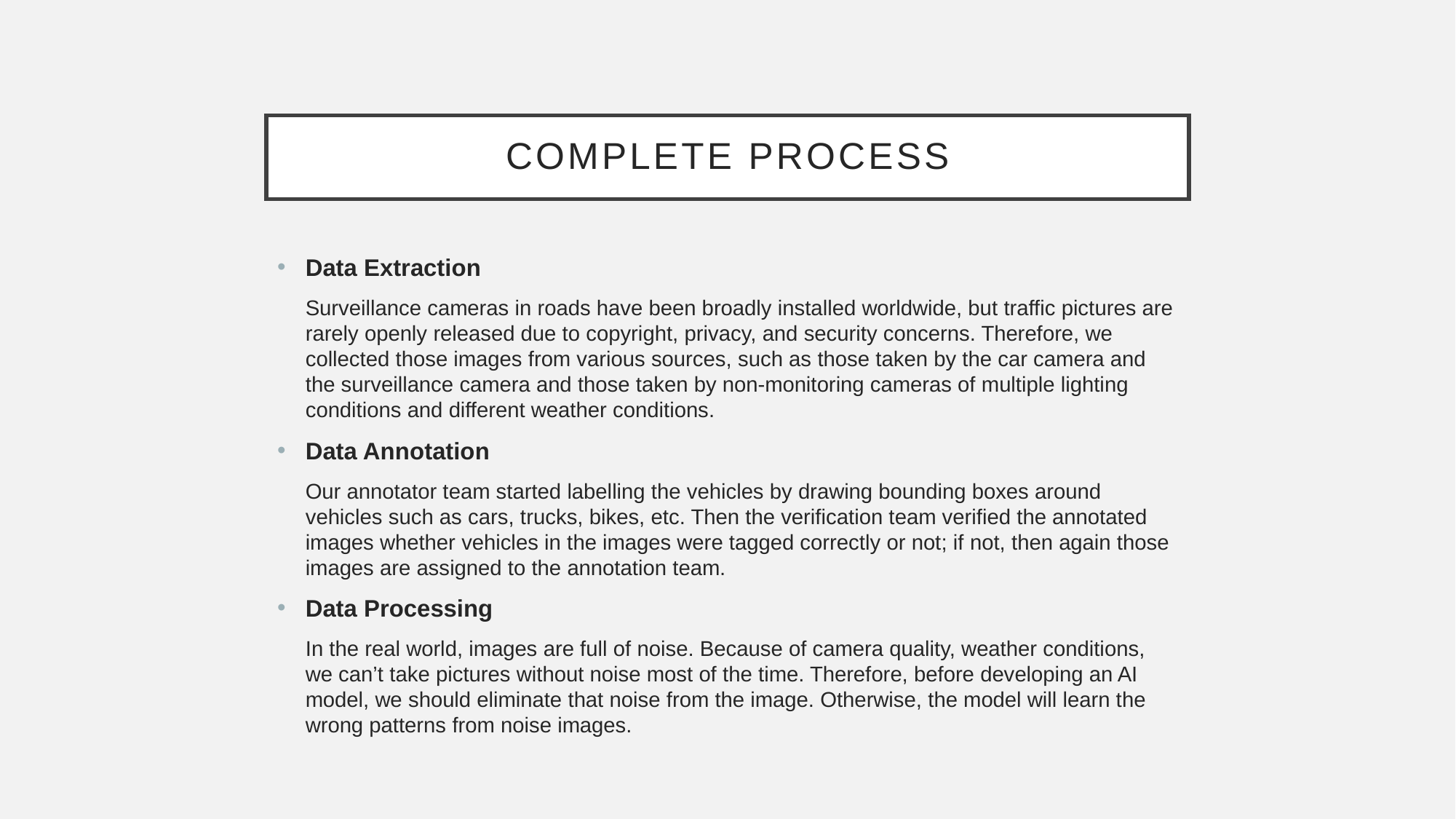

# Complete process
Data Extraction
Surveillance cameras in roads have been broadly installed worldwide, but traffic pictures are rarely openly released due to copyright, privacy, and security concerns. Therefore, we collected those images from various sources, such as those taken by the car camera and the surveillance camera and those taken by non-monitoring cameras of multiple lighting conditions and different weather conditions.
Data Annotation
Our annotator team started labelling the vehicles by drawing bounding boxes around vehicles such as cars, trucks, bikes, etc. Then the verification team verified the annotated images whether vehicles in the images were tagged correctly or not; if not, then again those images are assigned to the annotation team.
Data Processing
In the real world, images are full of noise. Because of camera quality, weather conditions, we can’t take pictures without noise most of the time. Therefore, before developing an AI model, we should eliminate that noise from the image. Otherwise, the model will learn the wrong patterns from noise images.